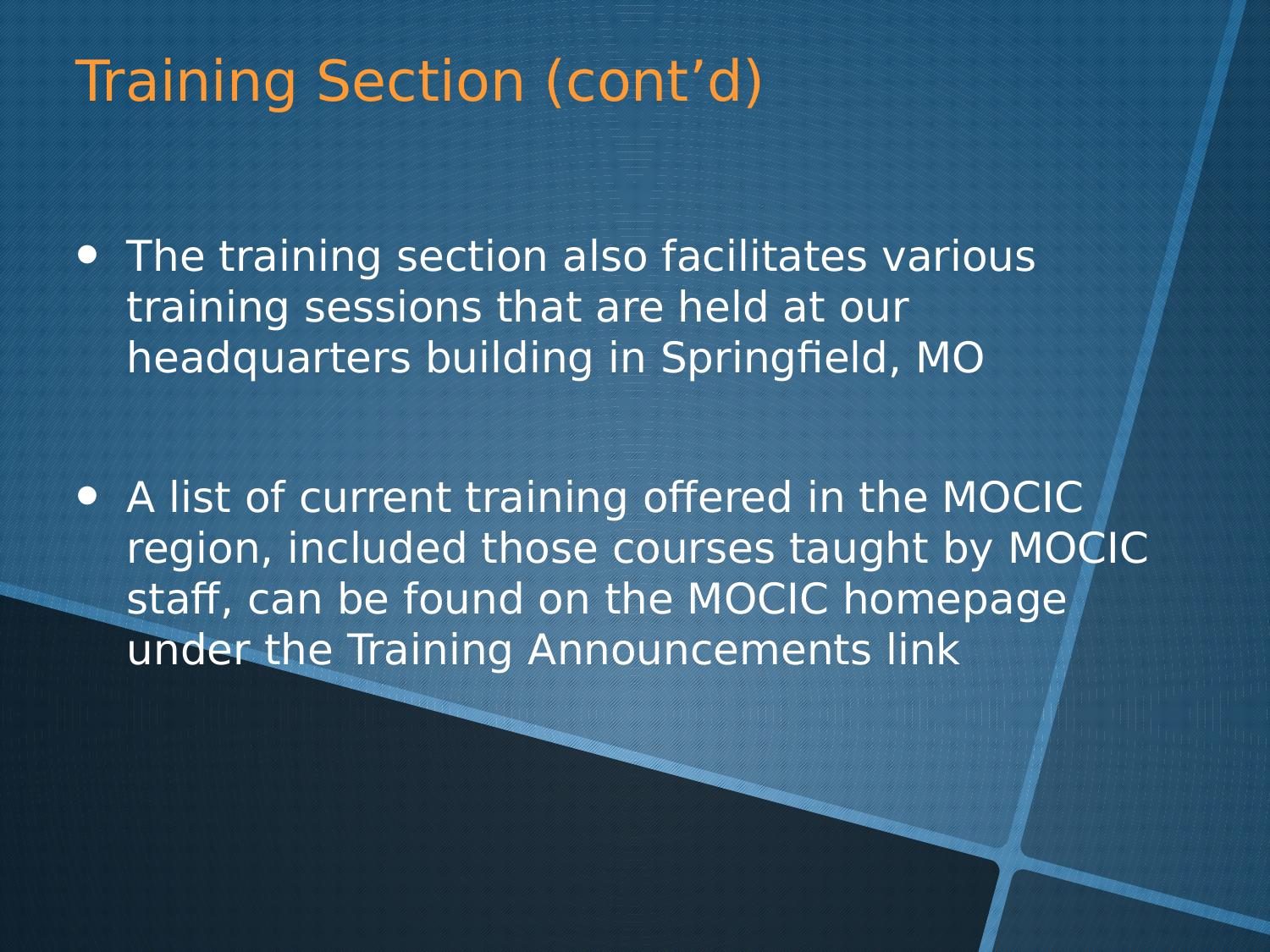

Training Section (cont’d)
The training section also facilitates various training sessions that are held at our headquarters building in Springfield, MO

A list of current training offered in the MOCIC region, included those courses taught by MOCIC staff, can be found on the MOCIC homepage under the Training Announcements link